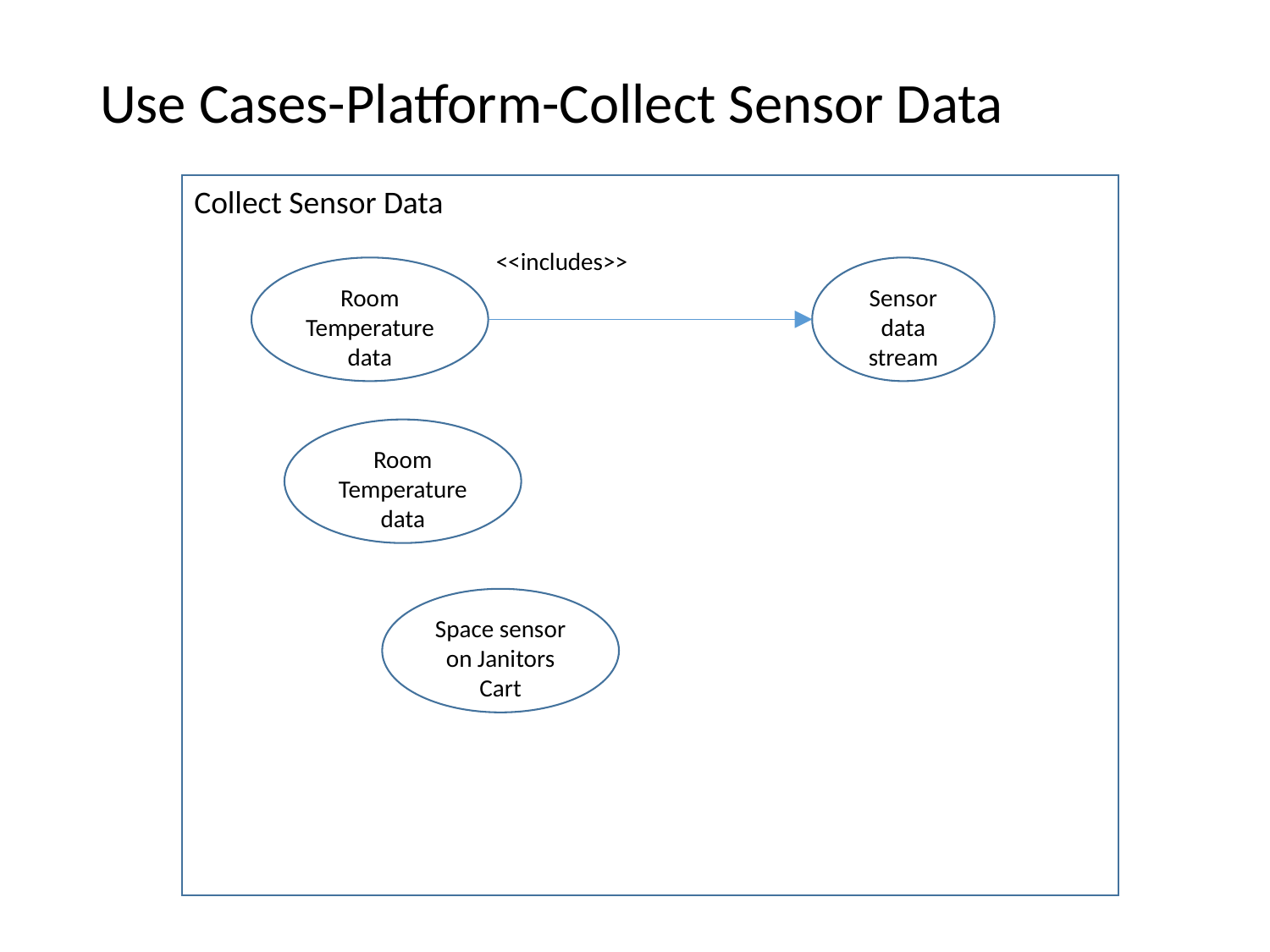

# Use Cases-Platform-Collect Sensor Data
Collect Sensor Data
<<includes>>
Room Temperature data
Sensor data stream
Room Temperature data
Space sensor on Janitors Cart